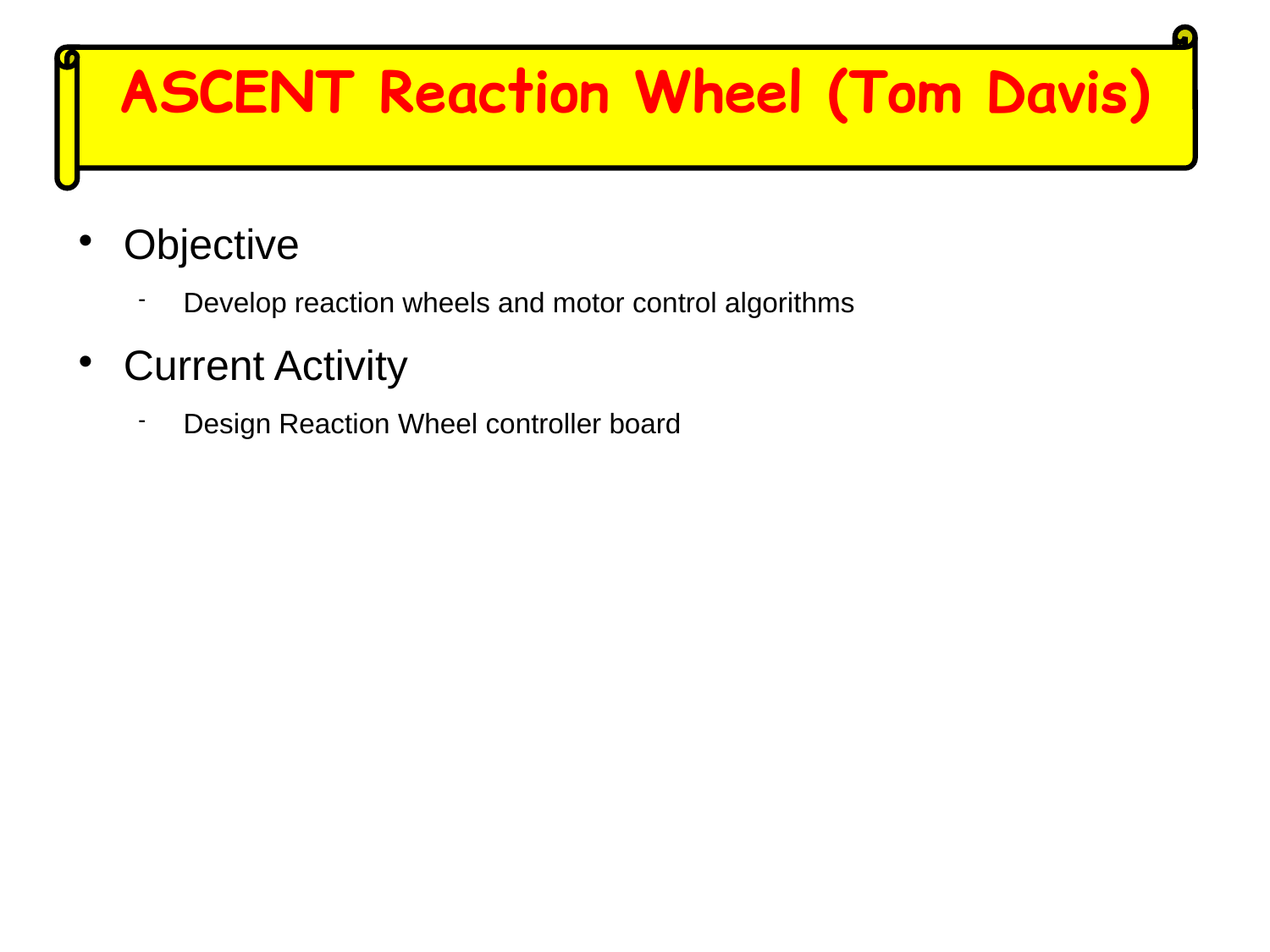

ASCENT Reaction Wheel (Tom Davis)
# Objective
Develop reaction wheels and motor control algorithms
Current Activity
Design Reaction Wheel controller board